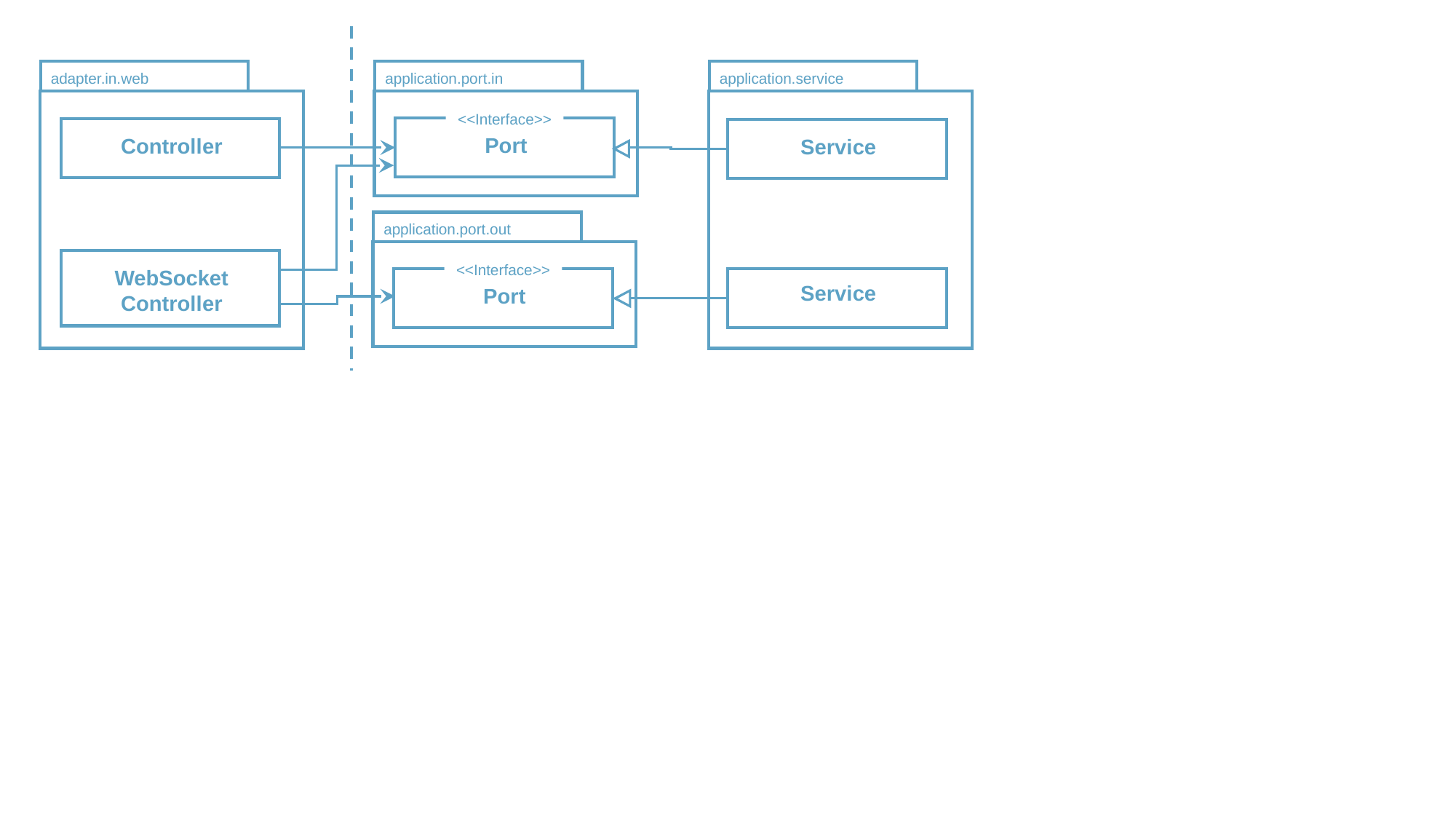

adapter.in.web

Controller

WebSocket
Controller

application.port.in

<<Interface>>

Port

application.service

Service

Service

application.port.out

<<Interface>>

Port